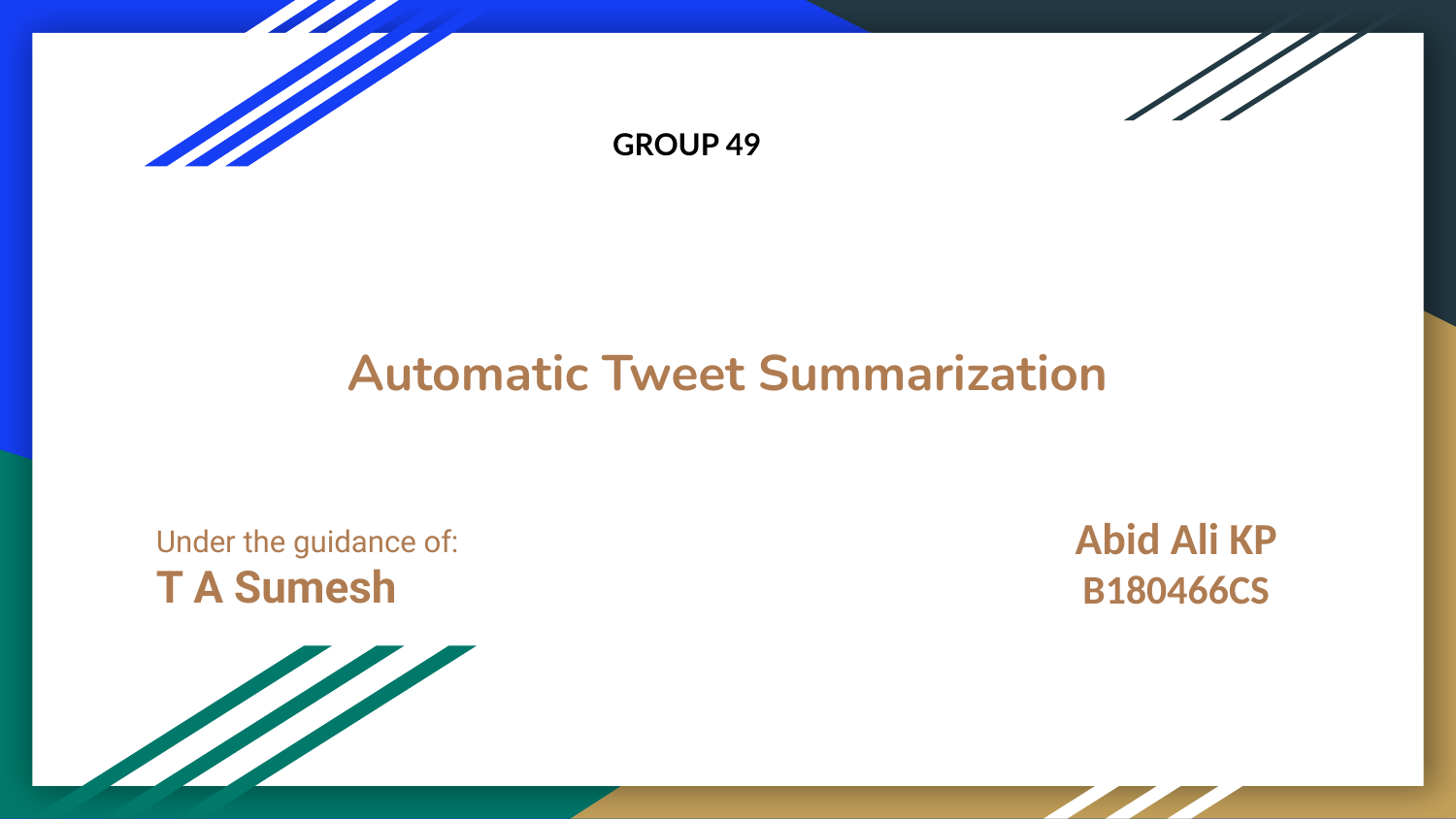

GROUP 49
# Automatic Tweet Summarization
Abid Ali KP
B180466CS
Under the guidance of:
T A Sumesh